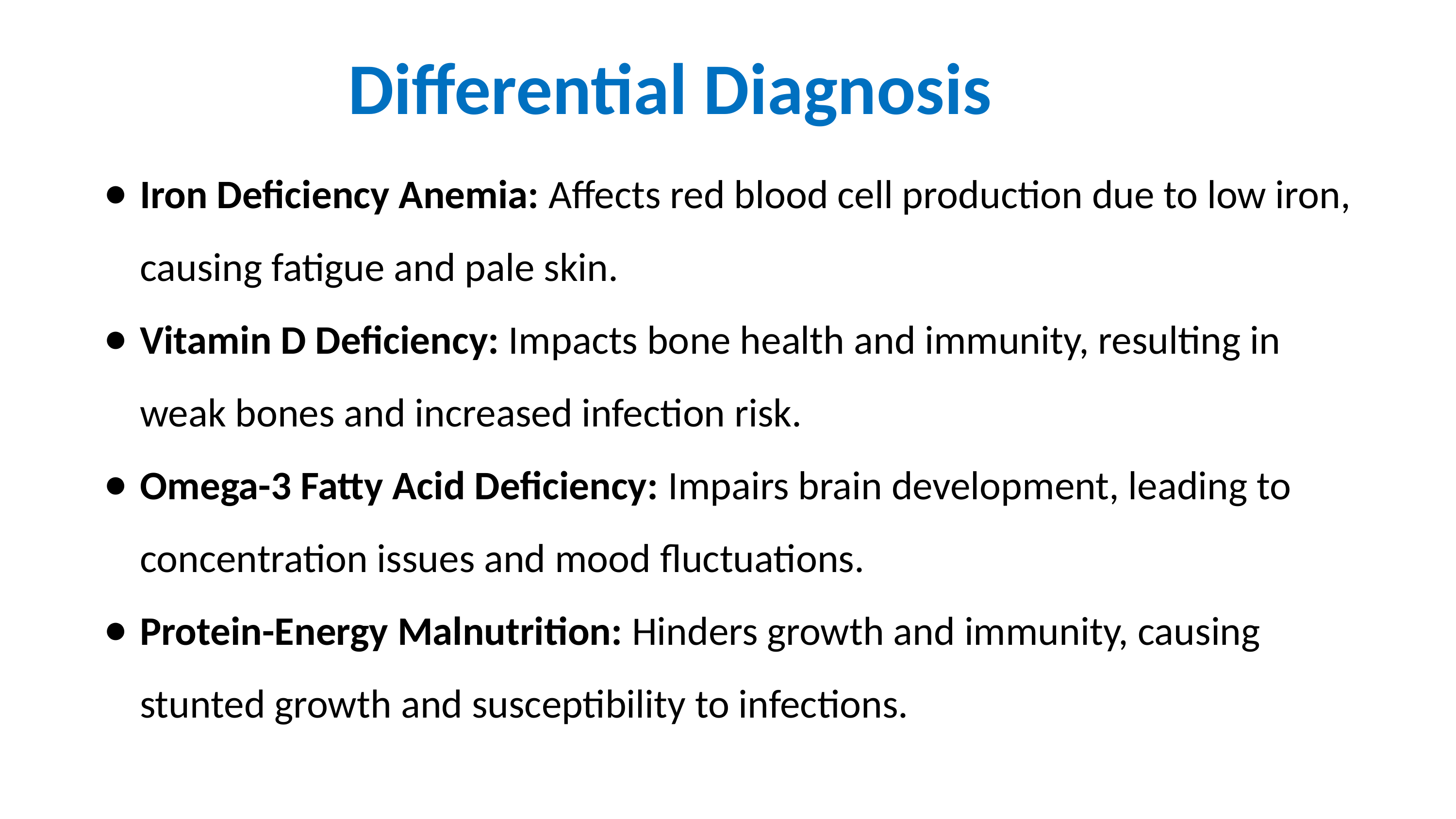

Differential Diagnosis
Iron Deficiency Anemia: Affects red blood cell production due to low iron, causing fatigue and pale skin.
Vitamin D Deficiency: Impacts bone health and immunity, resulting in weak bones and increased infection risk.
Omega-3 Fatty Acid Deficiency: Impairs brain development, leading to concentration issues and mood fluctuations.
Protein-Energy Malnutrition: Hinders growth and immunity, causing stunted growth and susceptibility to infections.